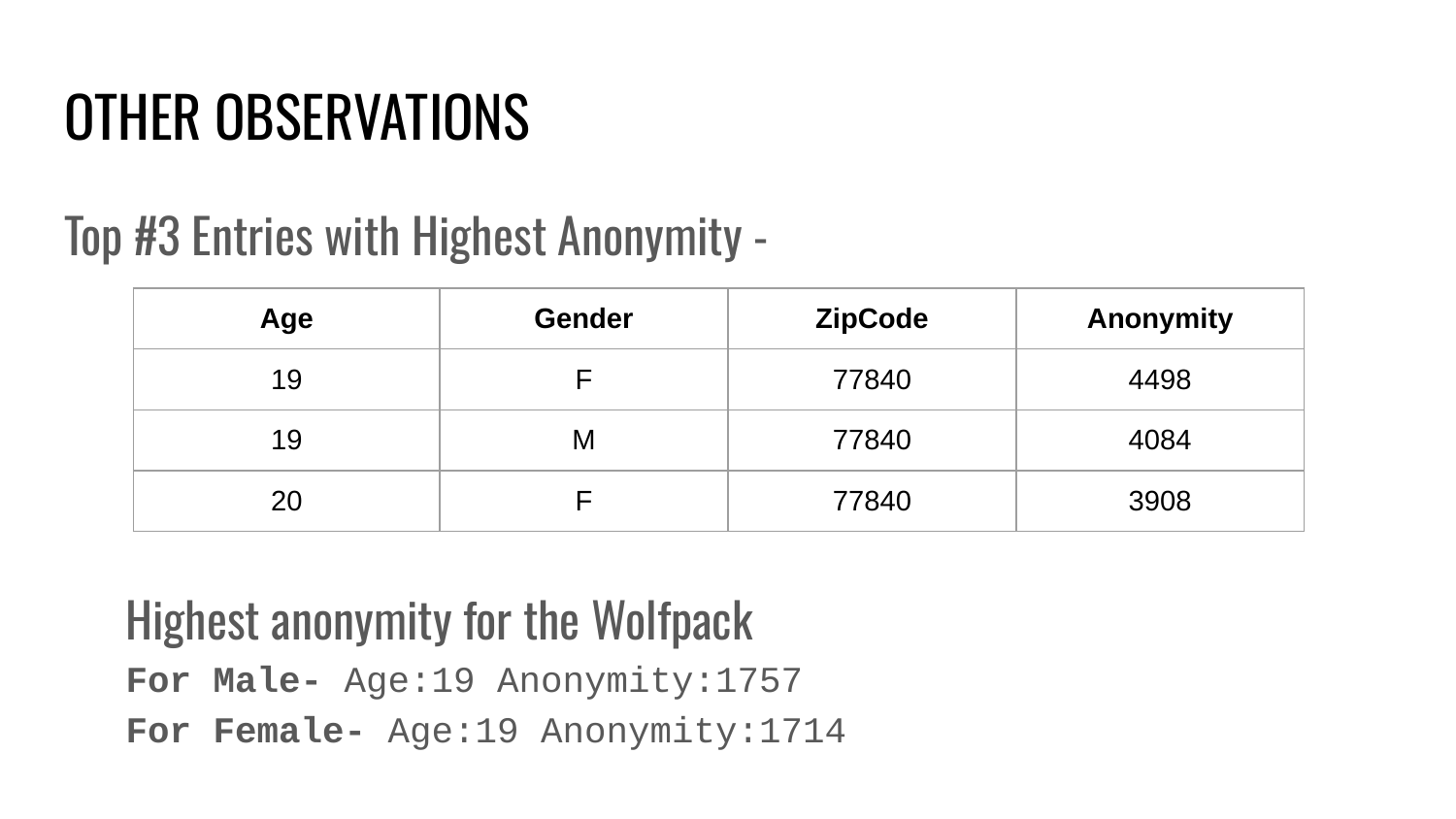

# OTHER OBSERVATIONS
Top #3 Entries with Highest Anonymity -

Highest anonymity for the Wolfpack
For Male- Age:19 Anonymity:1757
For Female- Age:19 Anonymity:1714

| Age | Gender | ZipCode | Anonymity |
| --- | --- | --- | --- |
| 19 | F | 77840 | 4498 |
| 19 | M | 77840 | 4084 |
| 20 | F | 77840 | 3908 |